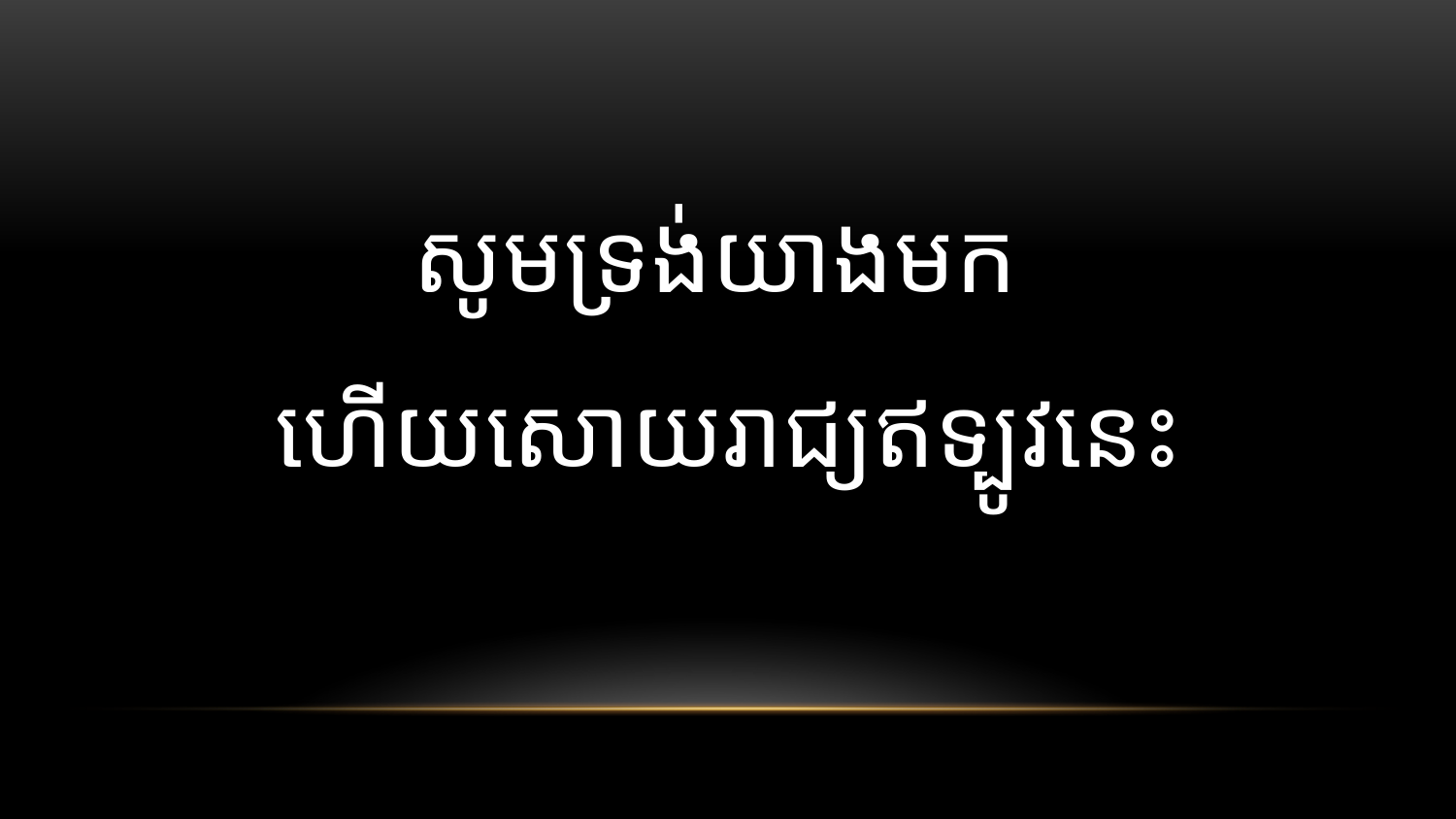

សូមទ្រង់យាងមក
ហើយសោយរាជ្យឥទ្បូវនេះ